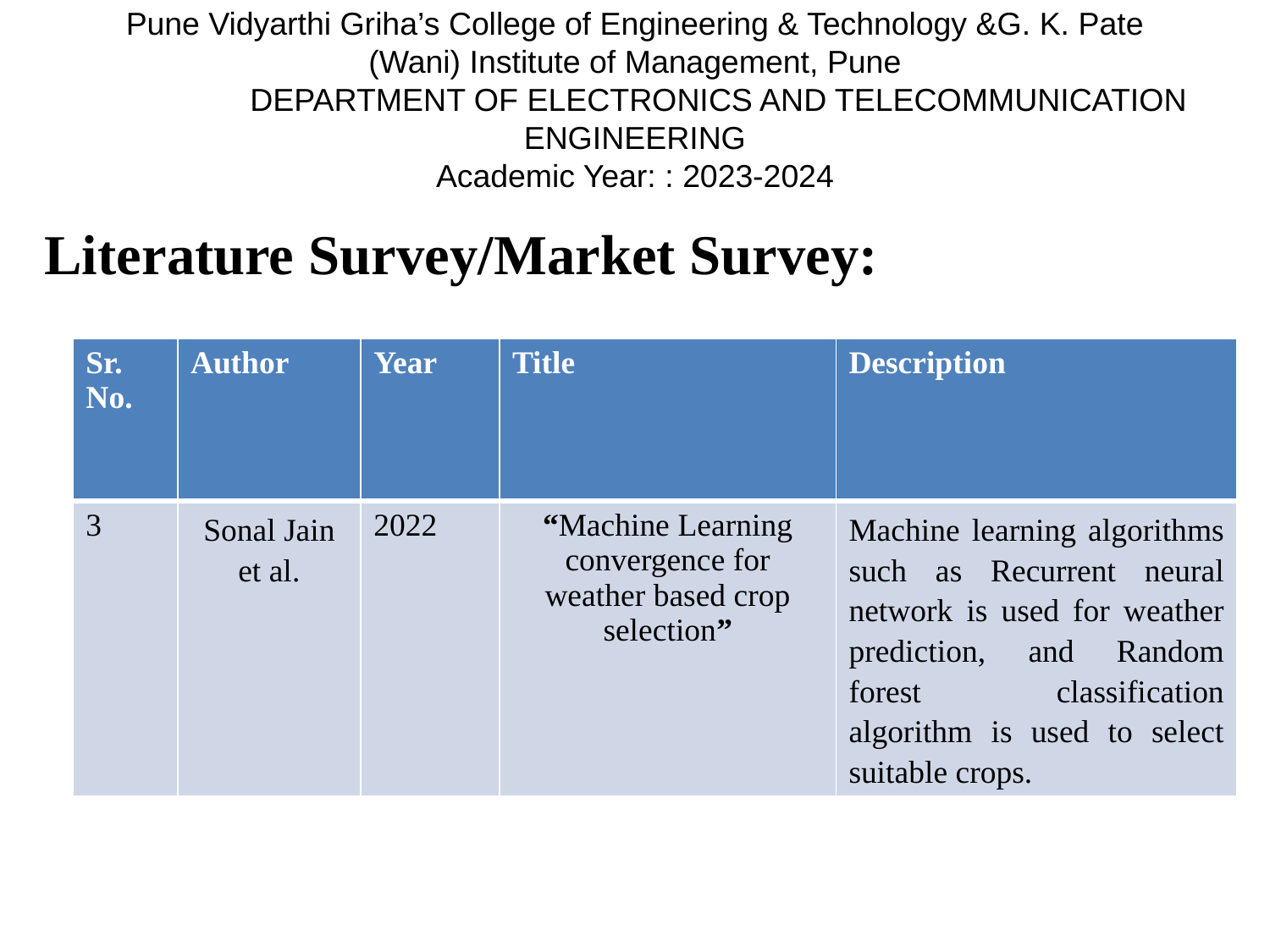

# Pune Vidyarthi Griha’s College of Engineering & Technology &G. K. Pate (Wani) Institute of Management, Pune                   DEPARTMENT OF ELECTRONICS AND TELECOMMUNICATION ENGINEERING Academic Year: : 2023-2024
Literature Survey/Market Survey:

| Sr. No. | Author | Year | Title | Description |
| --- | --- | --- | --- | --- |
| 3 | Sonal Jain et al. | 2022 | “Machine Learning convergence for weather based crop selection” | Machine learning algorithms such as Recurrent neural network is used for weather prediction, and Random forest classification algorithm is used to select suitable crops. |